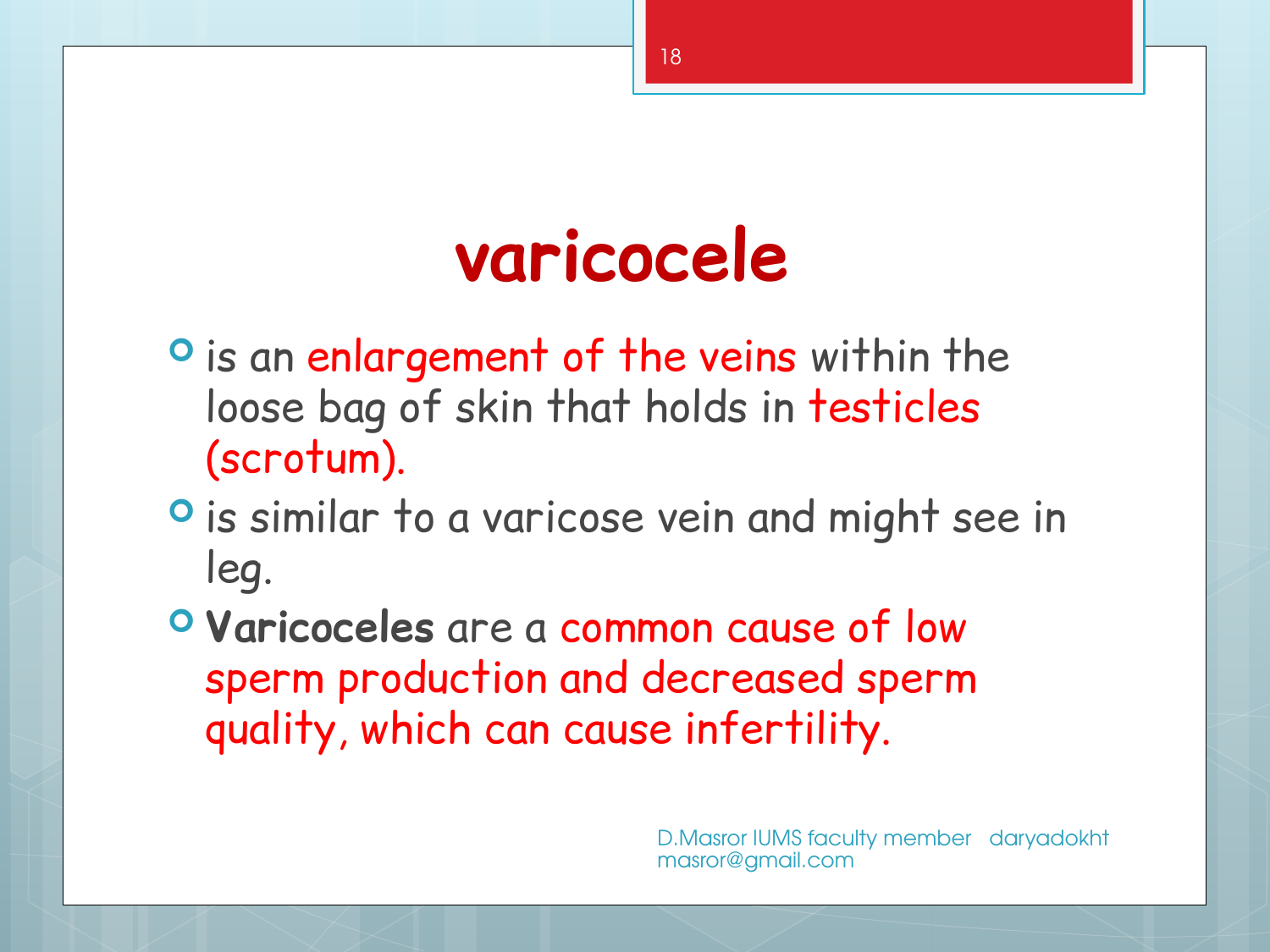

18
# varicocele
is an enlargement of the veins within the loose bag of skin that holds in testicles (scrotum).
is similar to a varicose vein and might see in leg.
Varicoceles are a common cause of low sperm production and decreased sperm quality, which can cause infertility.
D.Masror IUMS faculty member   daryadokhtmasror@gmail.com